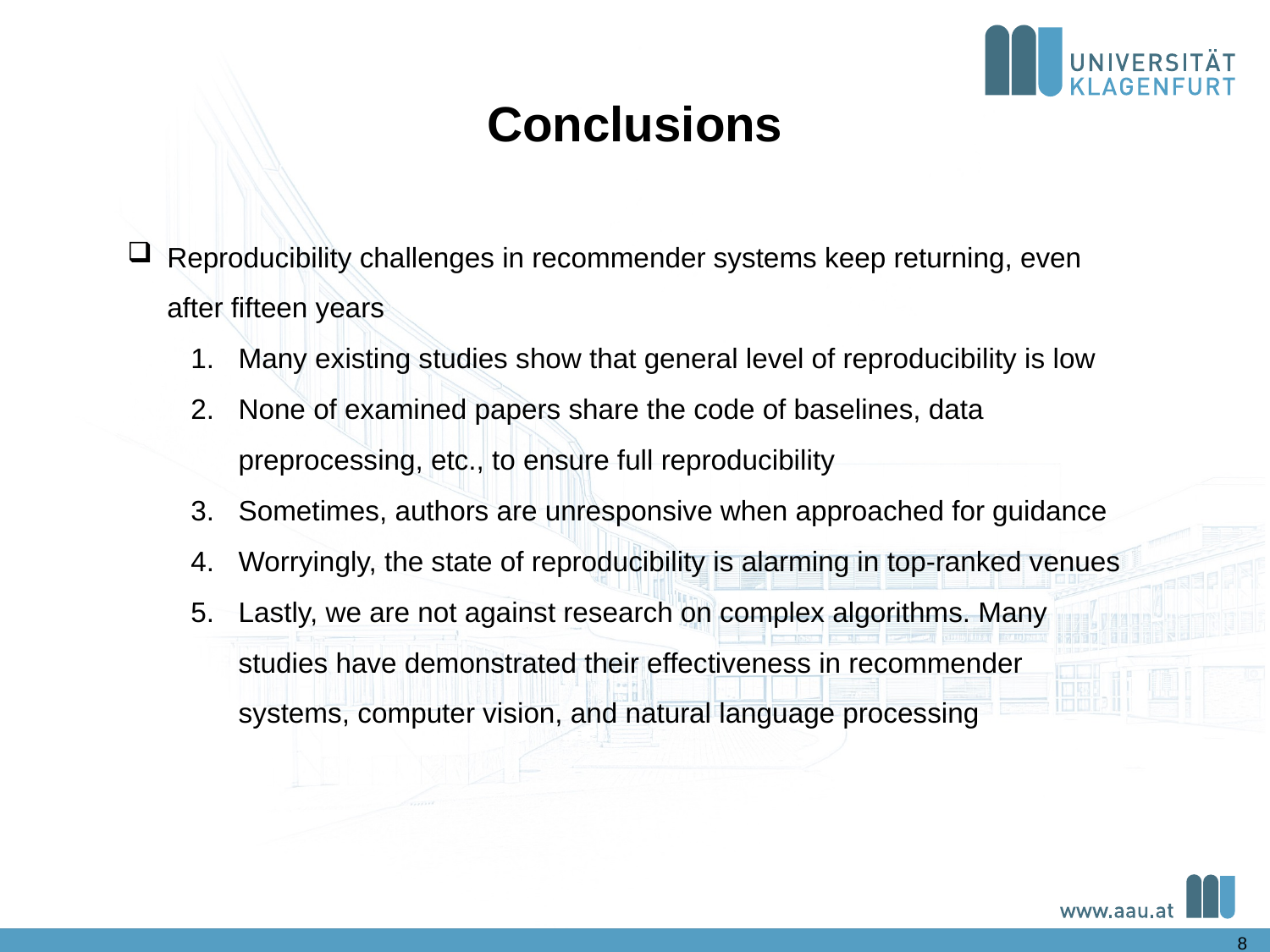

Conclusions
Reproducibility challenges in recommender systems keep returning, even after fifteen years
Many existing studies show that general level of reproducibility is low
None of examined papers share the code of baselines, data preprocessing, etc., to ensure full reproducibility
Sometimes, authors are unresponsive when approached for guidance
Worryingly, the state of reproducibility is alarming in top-ranked venues
Lastly, we are not against research on complex algorithms. Many studies have demonstrated their effectiveness in recommender systems, computer vision, and natural language processing

8